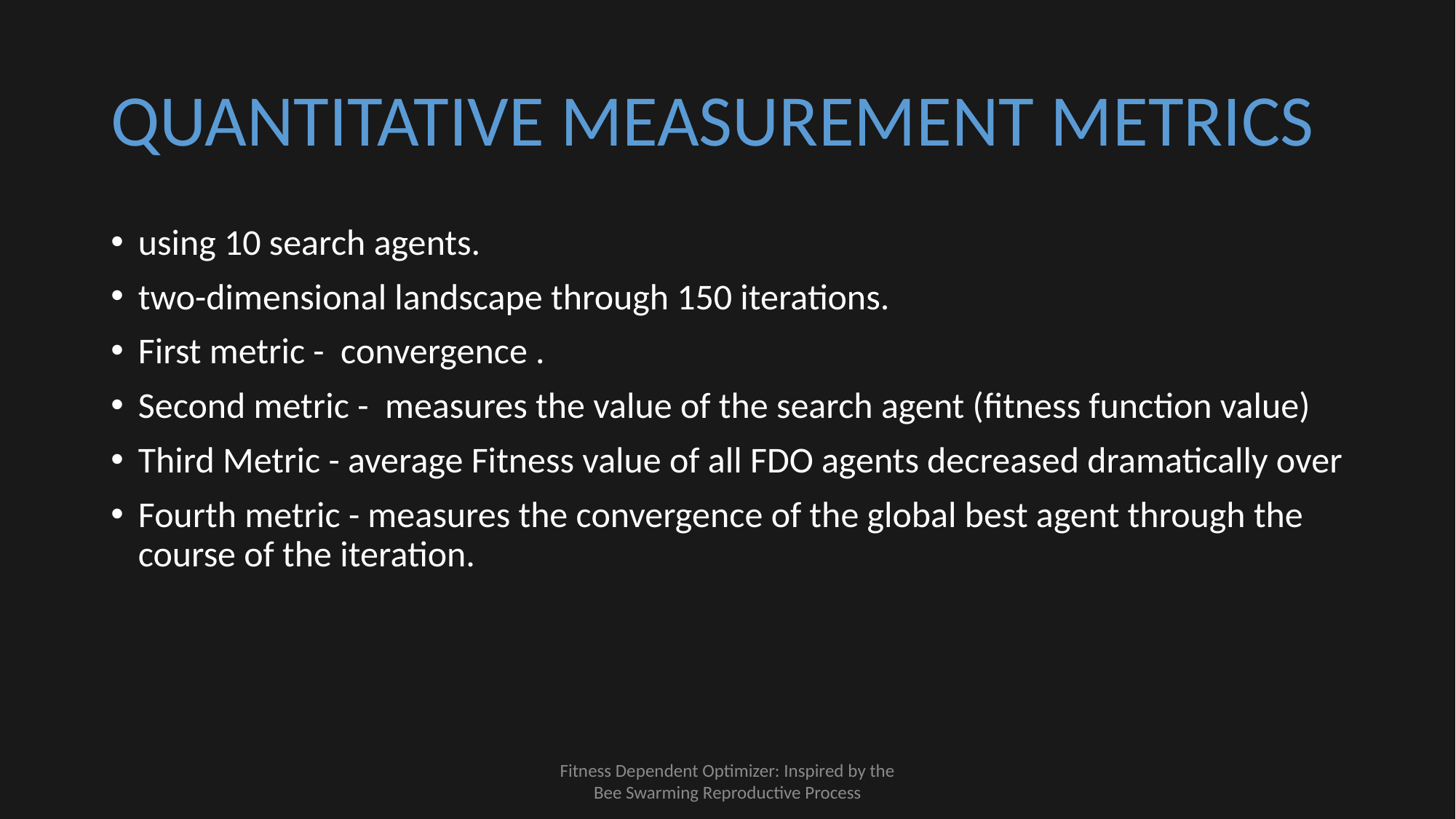

# QUANTITATIVE MEASUREMENT METRICS
using 10 search agents.
two-dimensional landscape through 150 iterations.
First metric -  convergence .
Second metric -  measures the value of the search agent (fitness function value)
Third Metric - average Fitness value of all FDO agents decreased dramatically over
Fourth metric - measures the convergence of the global best agent through the course of the iteration.
Fitness Dependent Optimizer: Inspired by the
Bee Swarming Reproductive Process